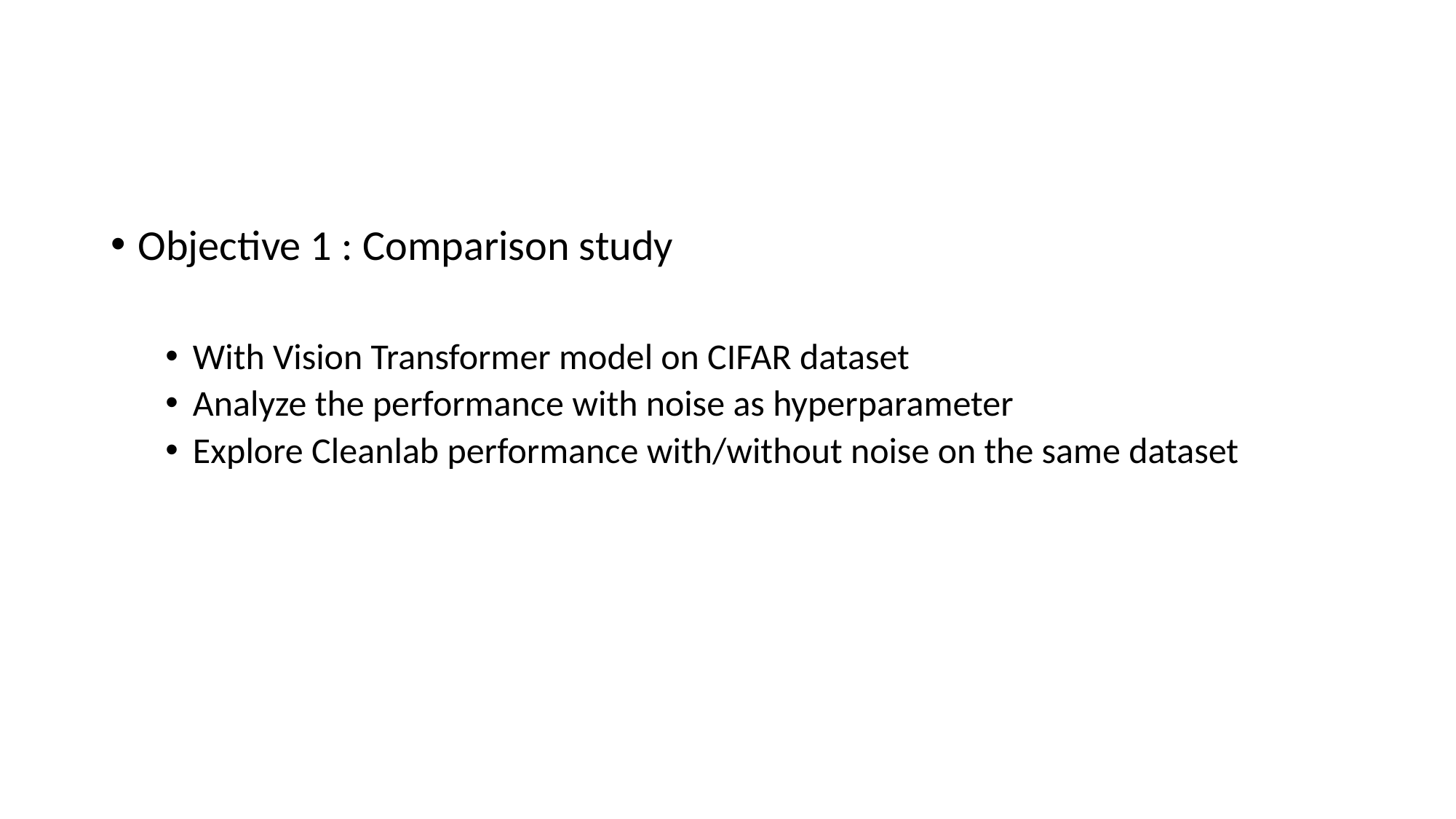

Objective 1 : Comparison study

With Vision Transformer model on CIFAR dataset
Analyze the performance with noise as hyperparameter
Explore Cleanlab performance with/without noise on the same dataset